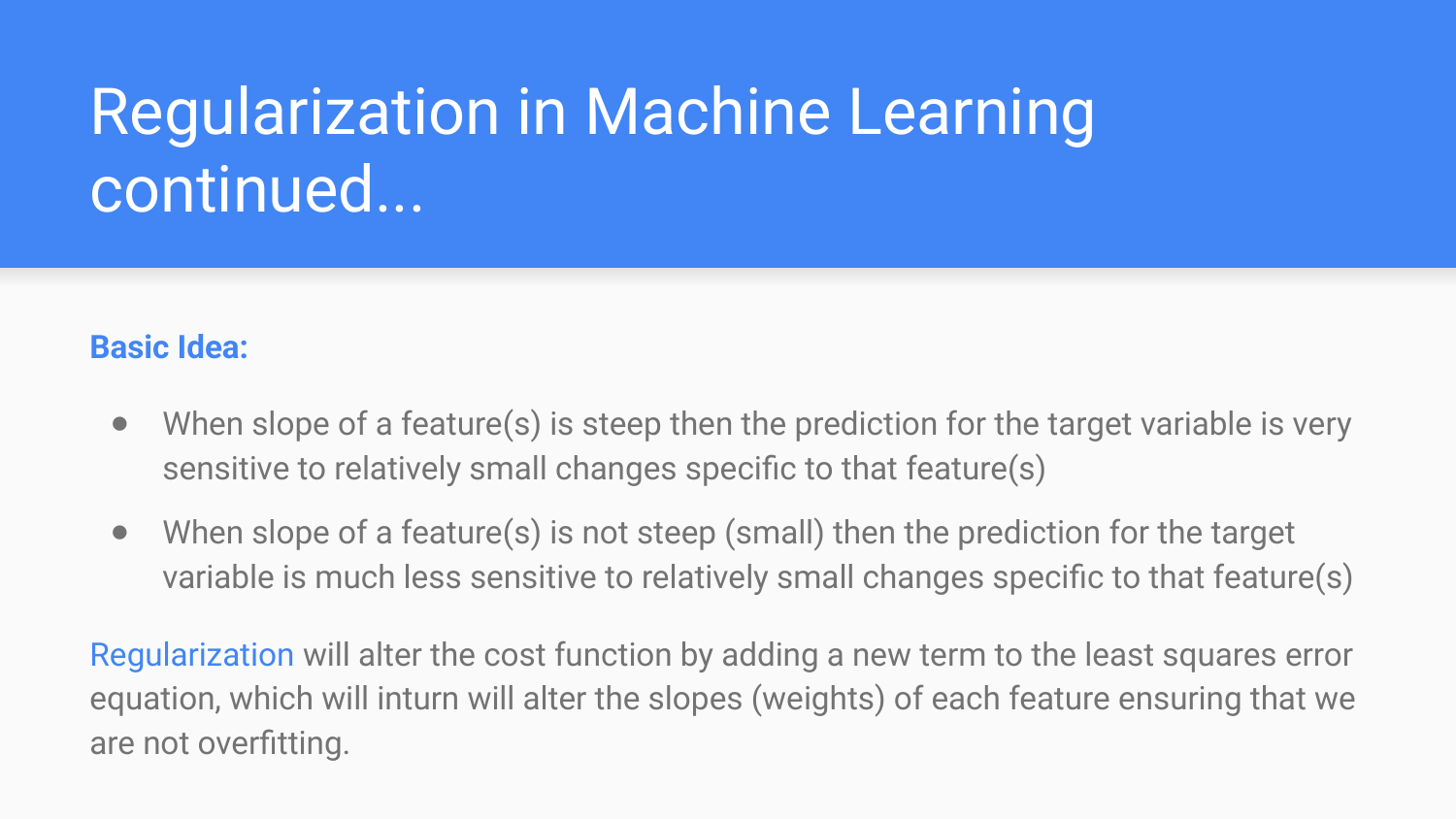

# Regularization in Machine Learning continued...
Basic Idea:
When slope of a feature(s) is steep then the prediction for the target variable is very sensitive to relatively small changes specific to that feature(s)
When slope of a feature(s) is not steep (small) then the prediction for the target variable is much less sensitive to relatively small changes specific to that feature(s)
Regularization will alter the cost function by adding a new term to the least squares error equation, which will inturn will alter the slopes (weights) of each feature ensuring that we are not overfitting.